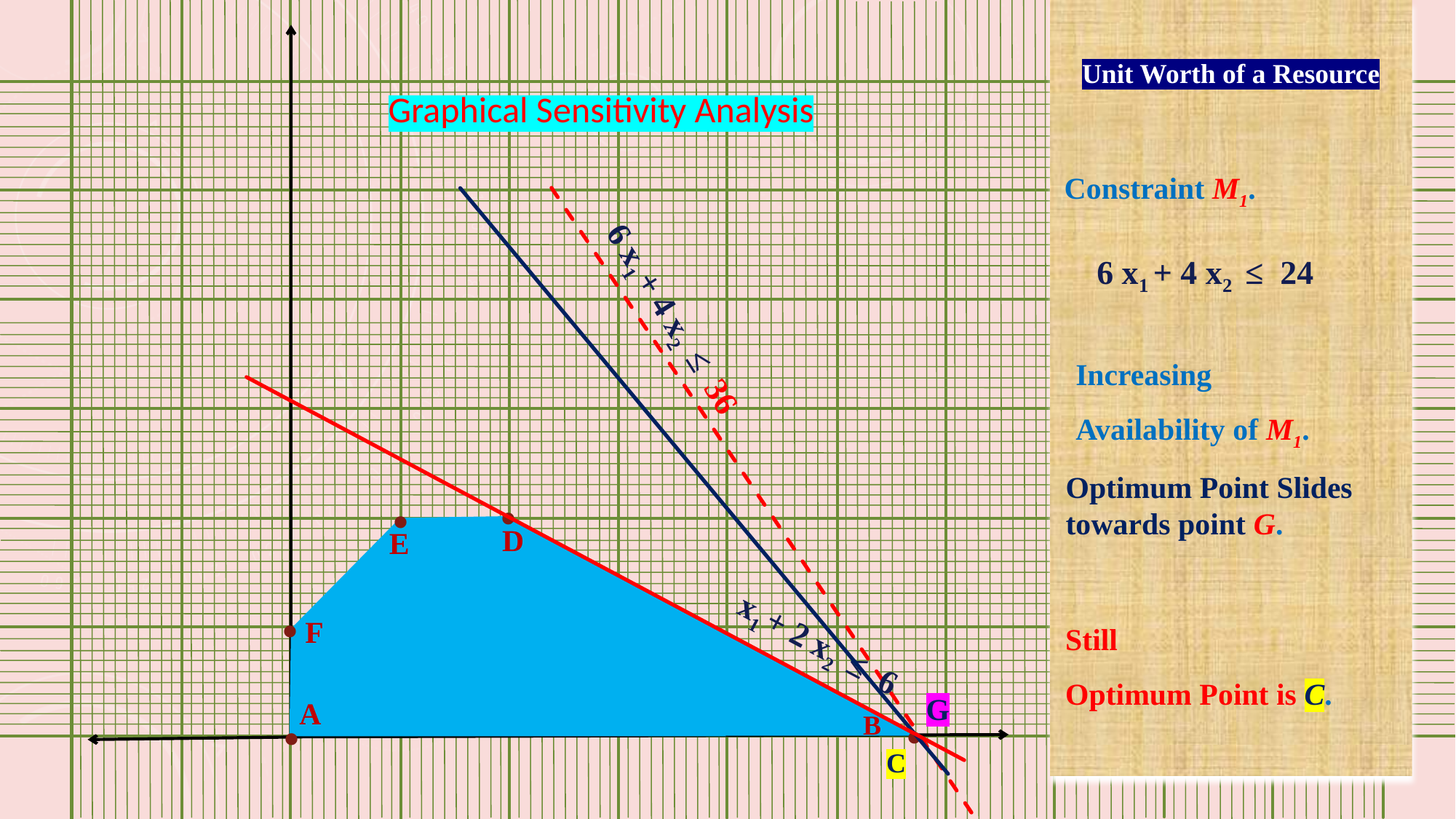

Unit Worth of a Resource
Graphical Sensitivity Analysis
Constraint M1.
6 x1 + 4 x2  ≤  24
6 x1 + 4 x2  ≤  36
Increasing
Availability of M1.
.
.
Optimum Point Slides towards point G.
D

E
.

F
Still
Optimum Point is C.
x1 + 2 x2  ≤  6
.
 .
G
A
B
C